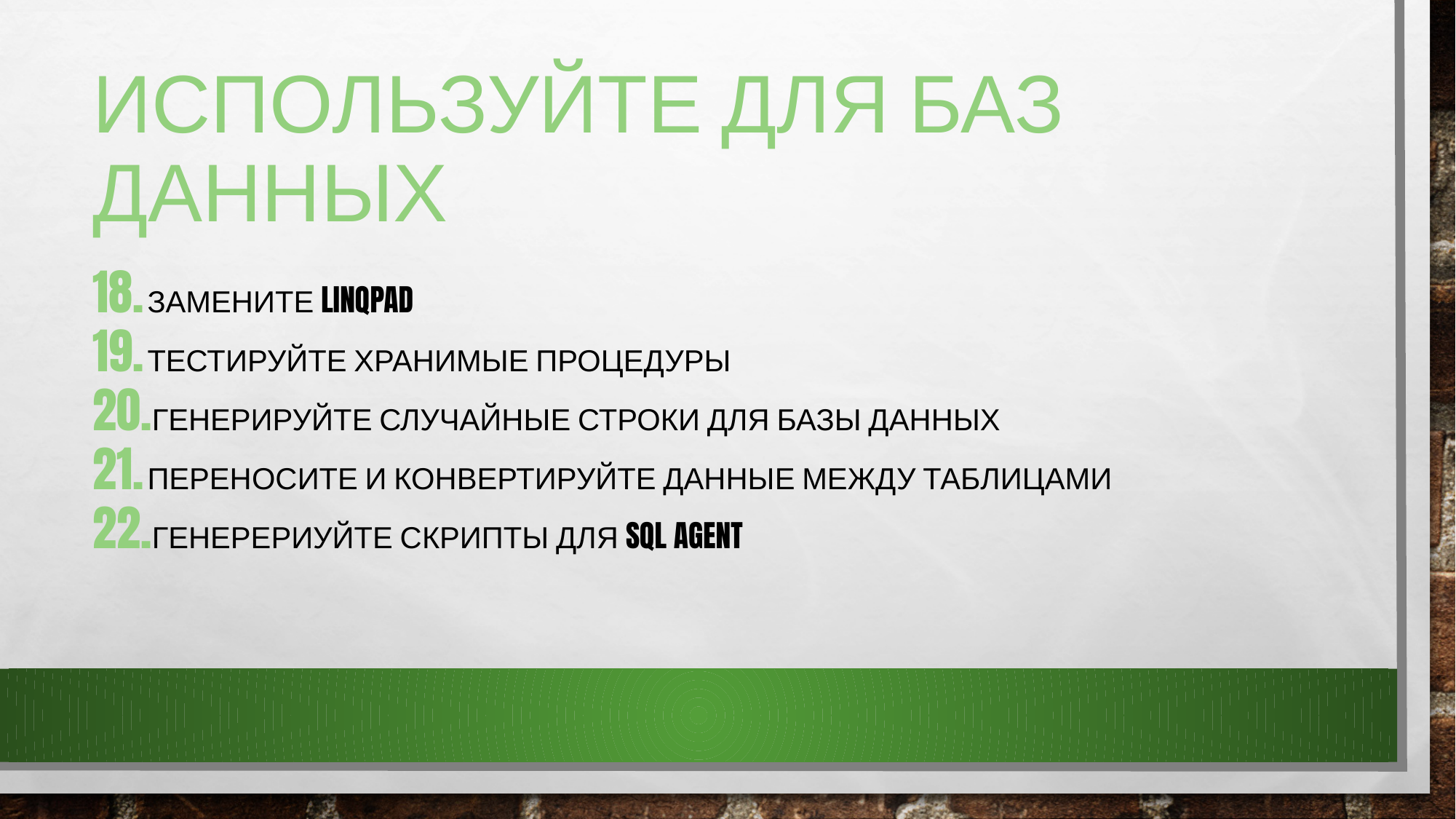

# Используйте для баз данных
замените LINQPad
тестируйте хранимые процедуры
генерируйте случайные строки для базы данных
Переносите и конвертируйте данные между таблицами
генерериуйте скрипты для sql agent